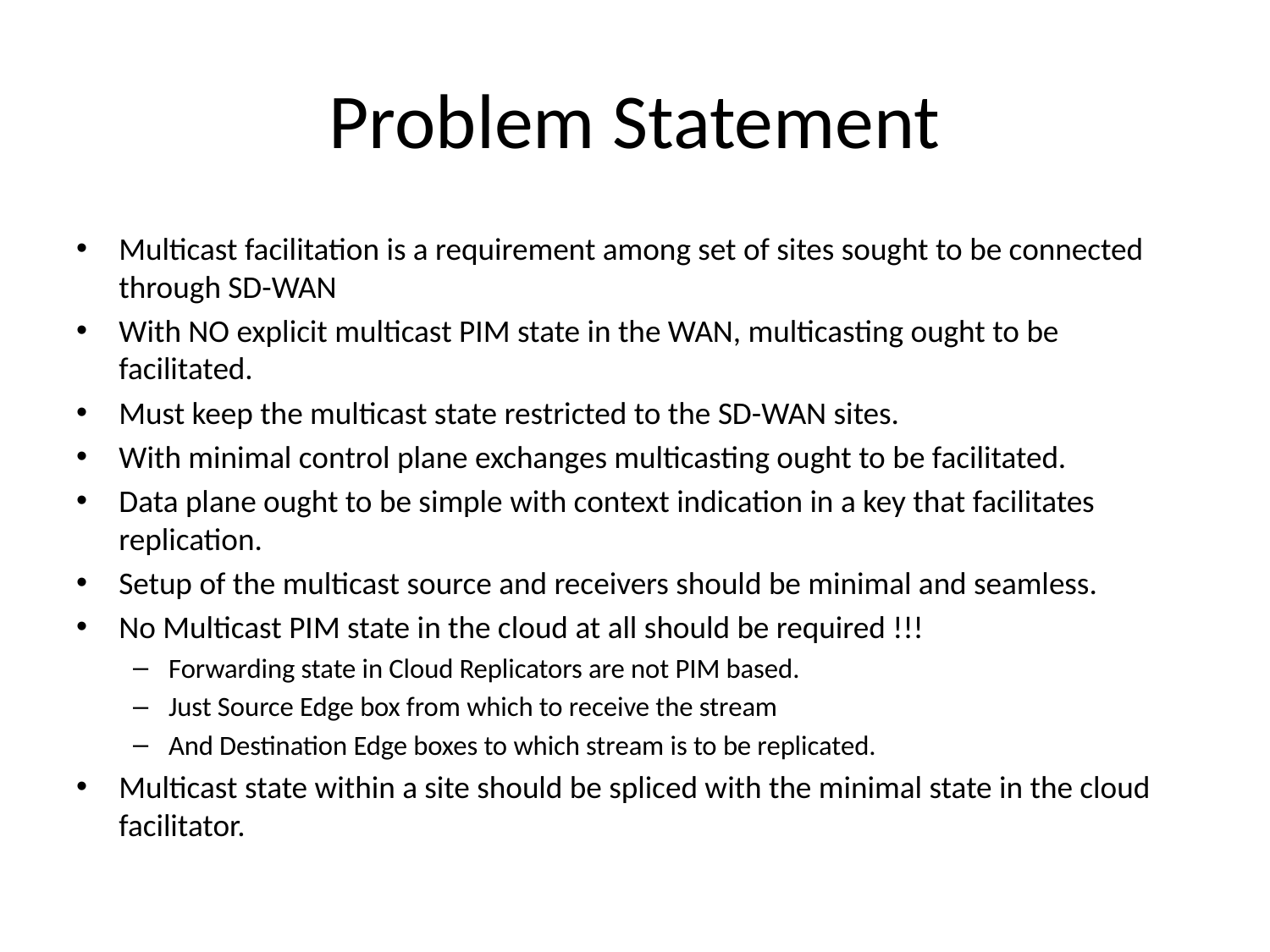

# Problem Statement
Multicast facilitation is a requirement among set of sites sought to be connected through SD-WAN
With NO explicit multicast PIM state in the WAN, multicasting ought to be facilitated.
Must keep the multicast state restricted to the SD-WAN sites.
With minimal control plane exchanges multicasting ought to be facilitated.
Data plane ought to be simple with context indication in a key that facilitates replication.
Setup of the multicast source and receivers should be minimal and seamless.
No Multicast PIM state in the cloud at all should be required !!!
Forwarding state in Cloud Replicators are not PIM based.
Just Source Edge box from which to receive the stream
And Destination Edge boxes to which stream is to be replicated.
Multicast state within a site should be spliced with the minimal state in the cloud facilitator.